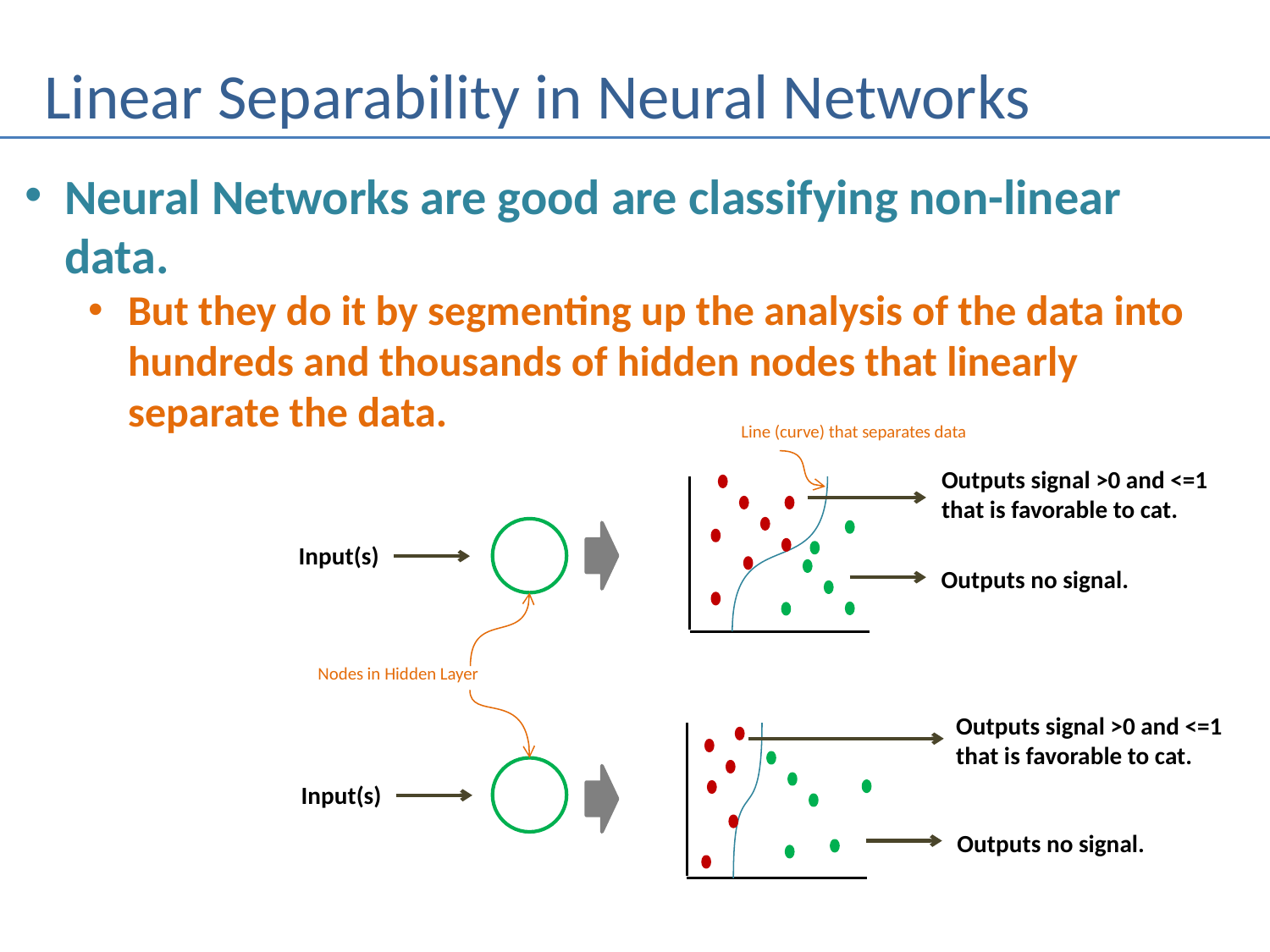

# Linear Separability in Neural Networks
Neural Networks are good are classifying non-linear data.
But they do it by segmenting up the analysis of the data into hundreds and thousands of hidden nodes that linearly separate the data.
Line (curve) that separates data
Outputs signal >0 and <=1
that is favorable to cat.

Input(s)

Outputs no signal.

Nodes in Hidden Layer
Outputs signal >0 and <=1
that is favorable to cat.

Input(s)

Outputs no signal.